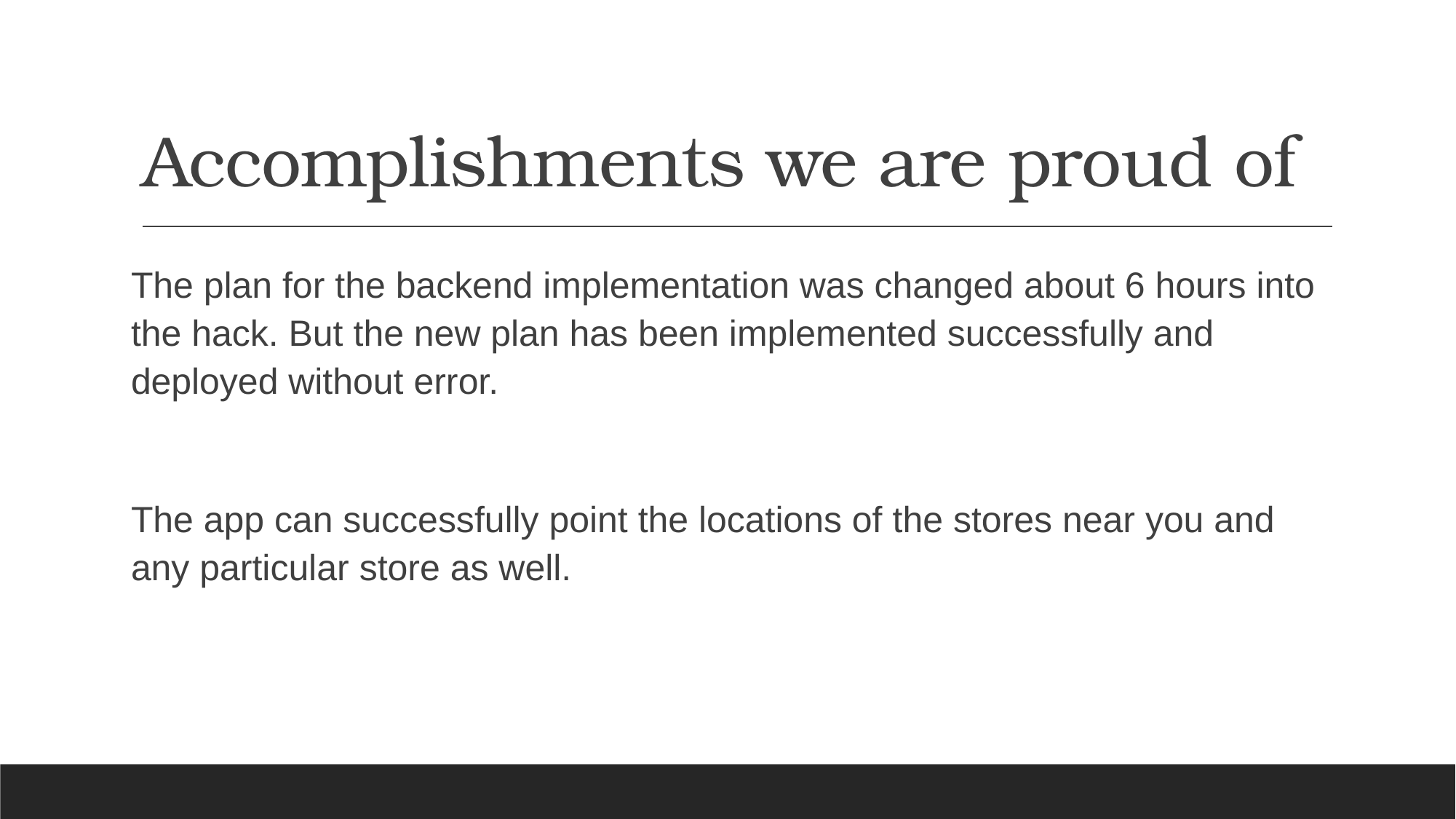

# Accomplishments we are proud of
The plan for the backend implementation was changed about 6 hours into the hack. But the new plan has been implemented successfully and deployed without error.

The app can successfully point the locations of the stores near you and any particular store as well.